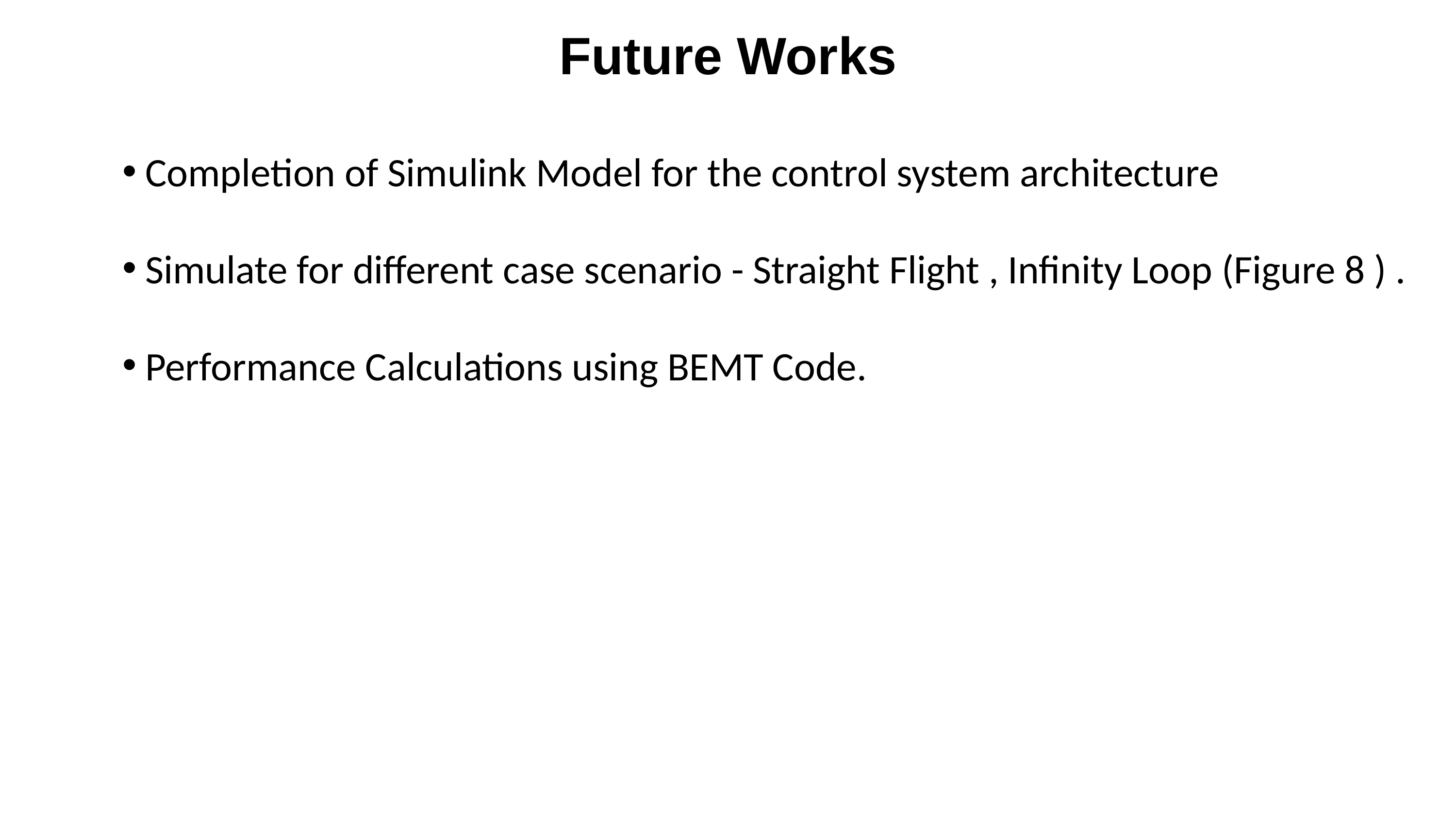

Future Works
Completion of Simulink Model for the control system architecture

Simulate for different case scenario - Straight Flight , Infinity Loop (Figure 8 ) .

Performance Calculations using BEMT Code.